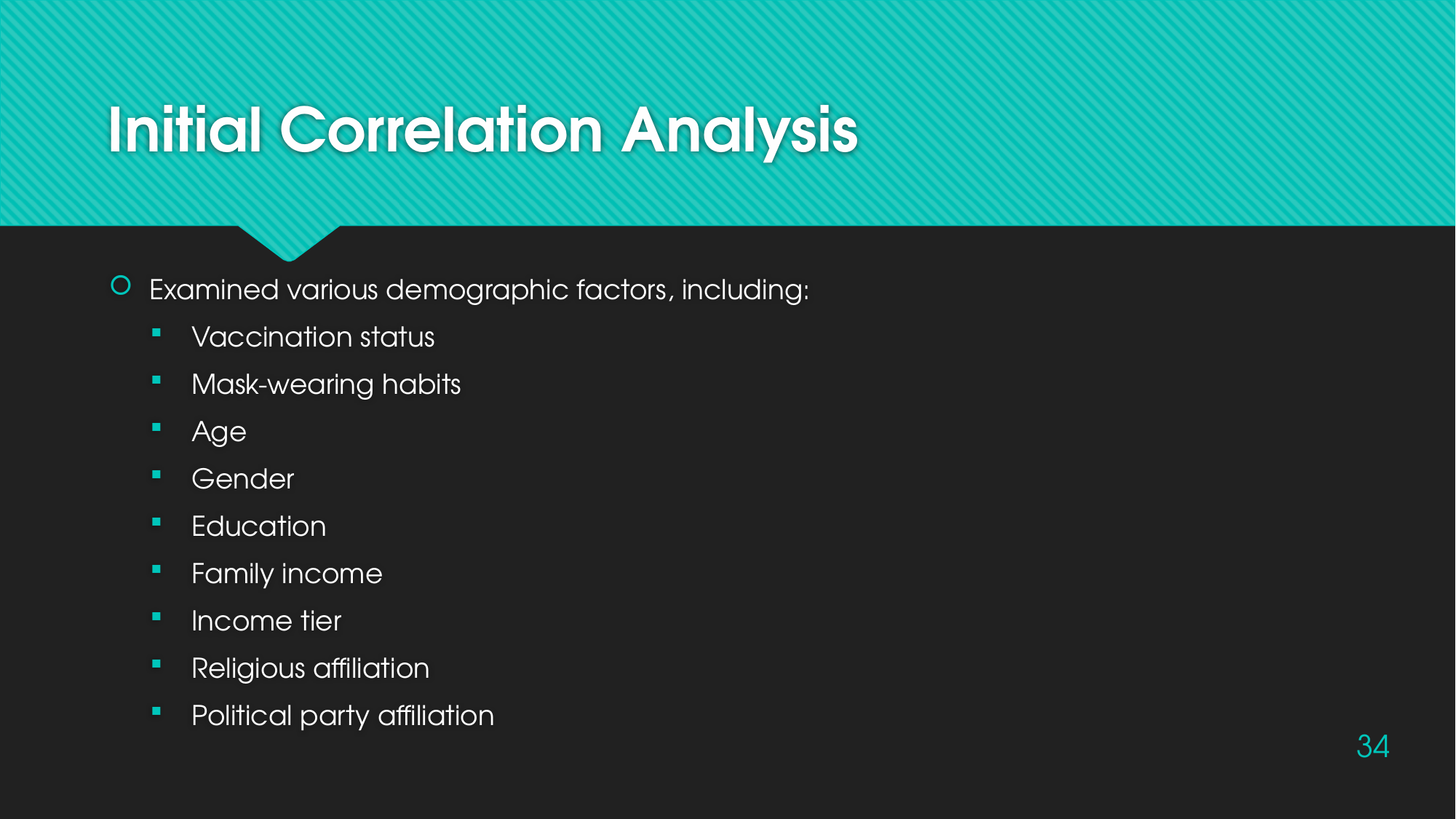

# Initial Correlation Analysis
Examined various demographic factors, including:
Vaccination status
Mask-wearing habits
Age
Gender
Education
Family income
Income tier
Religious affiliation
Political party affiliation
34